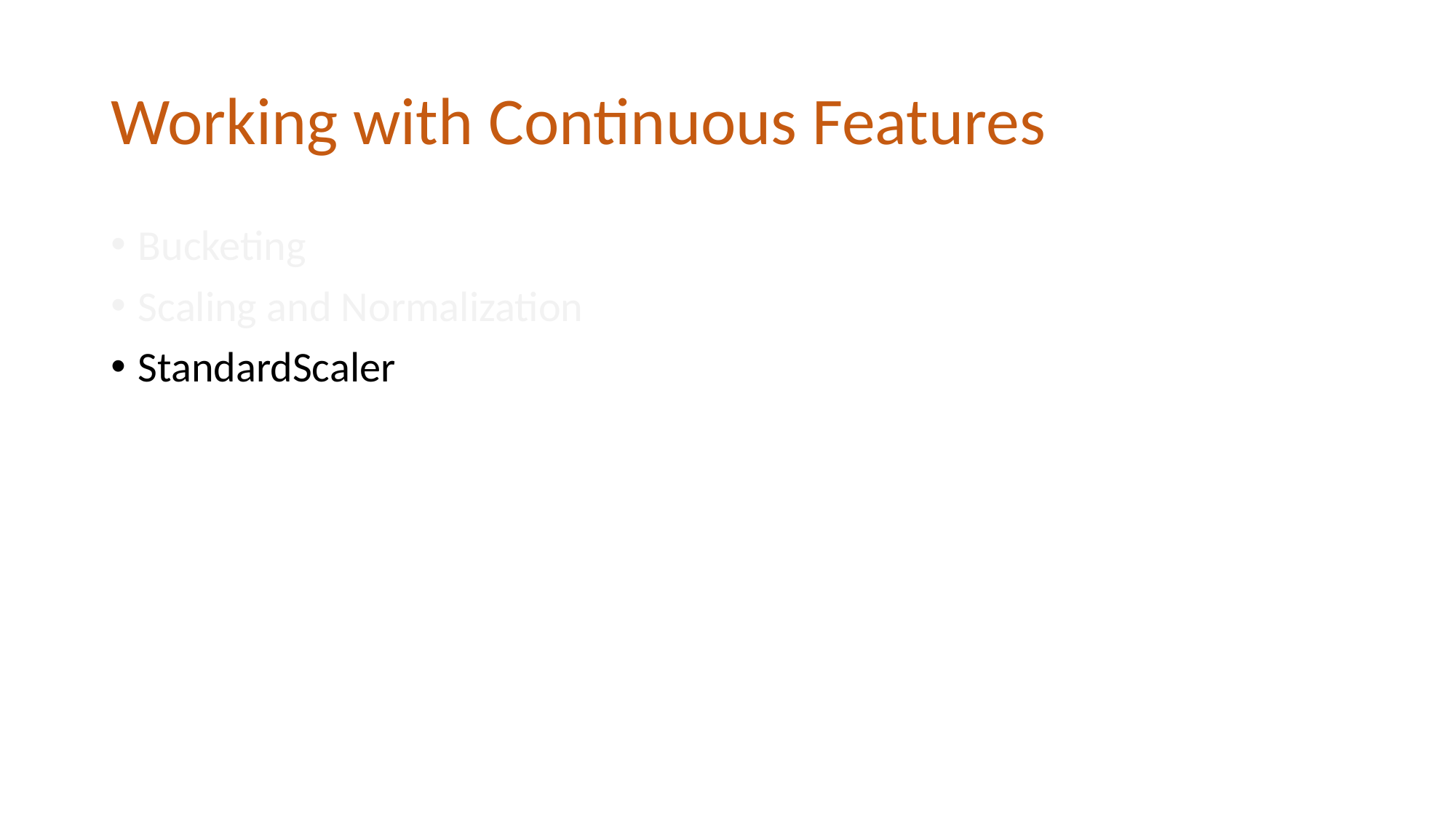

# Working with Continuous Features
Bucketing
Scaling and Normalization
StandardScaler